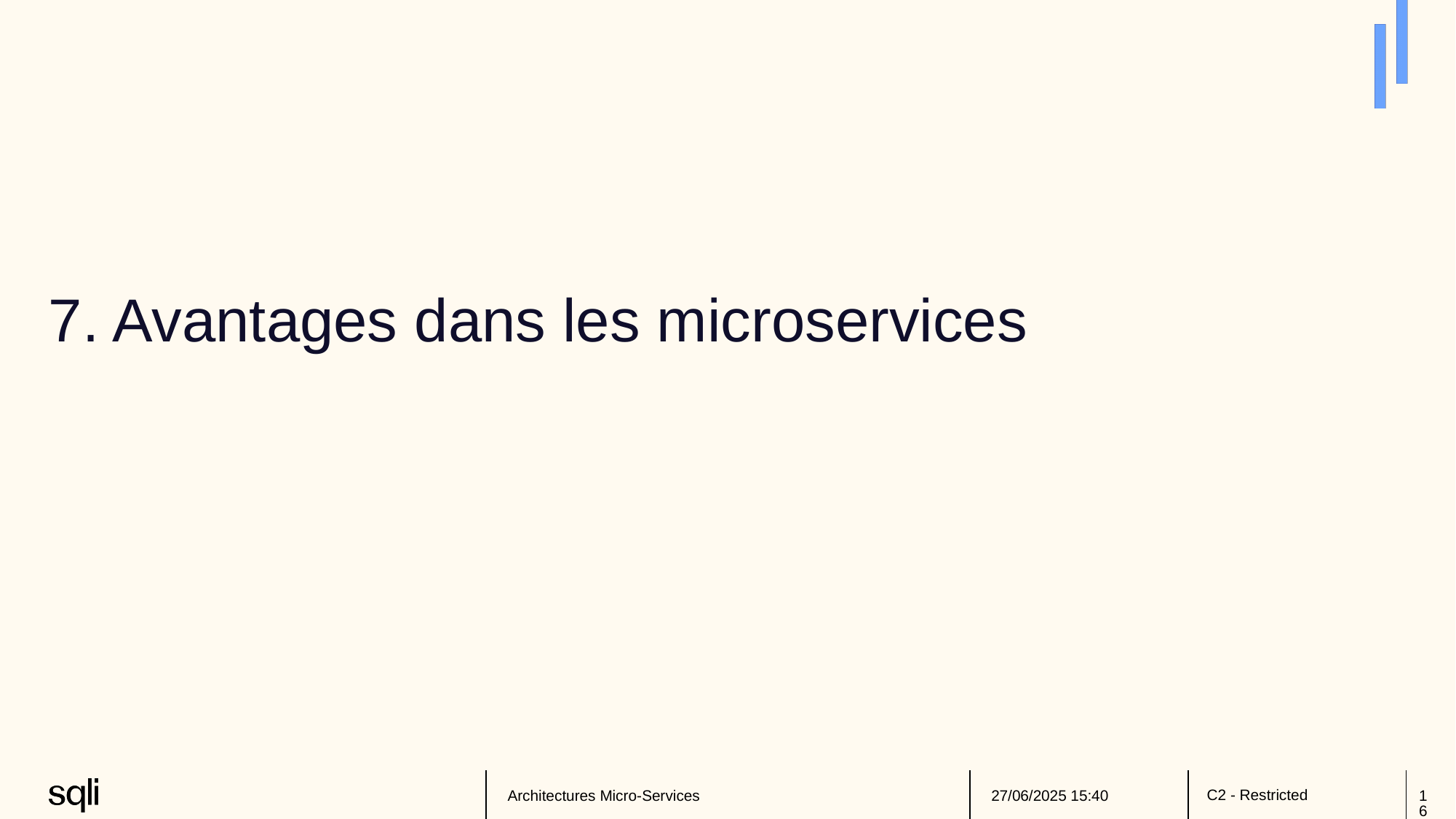

# 7. Avantages dans les microservices
Architectures Micro-Services
27/06/2025 15:40
16